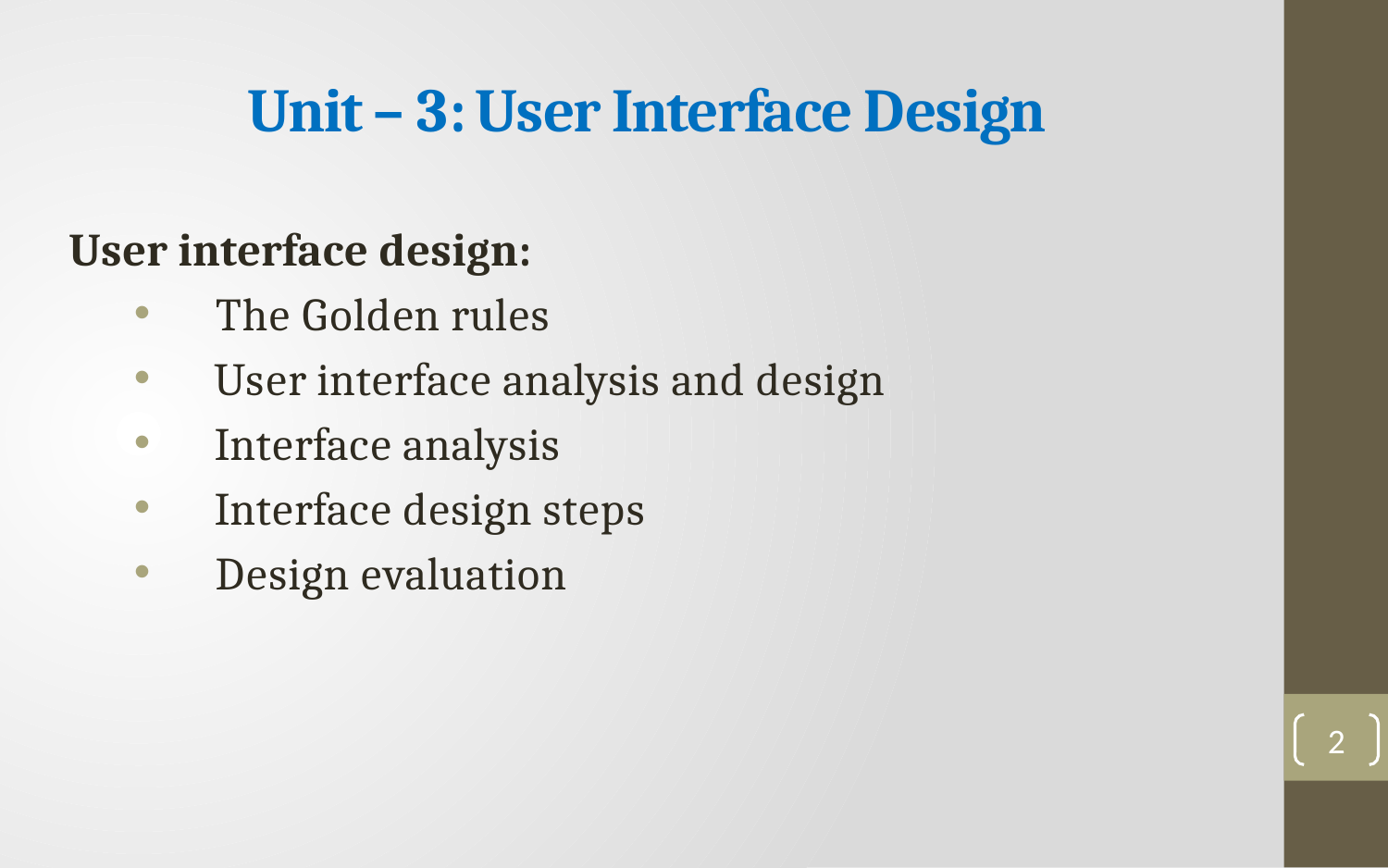

# Unit – 3: User Interface Design
User interface design:
The Golden rules
User interface analysis and design
Interface analysis
Interface design steps
Design evaluation
2